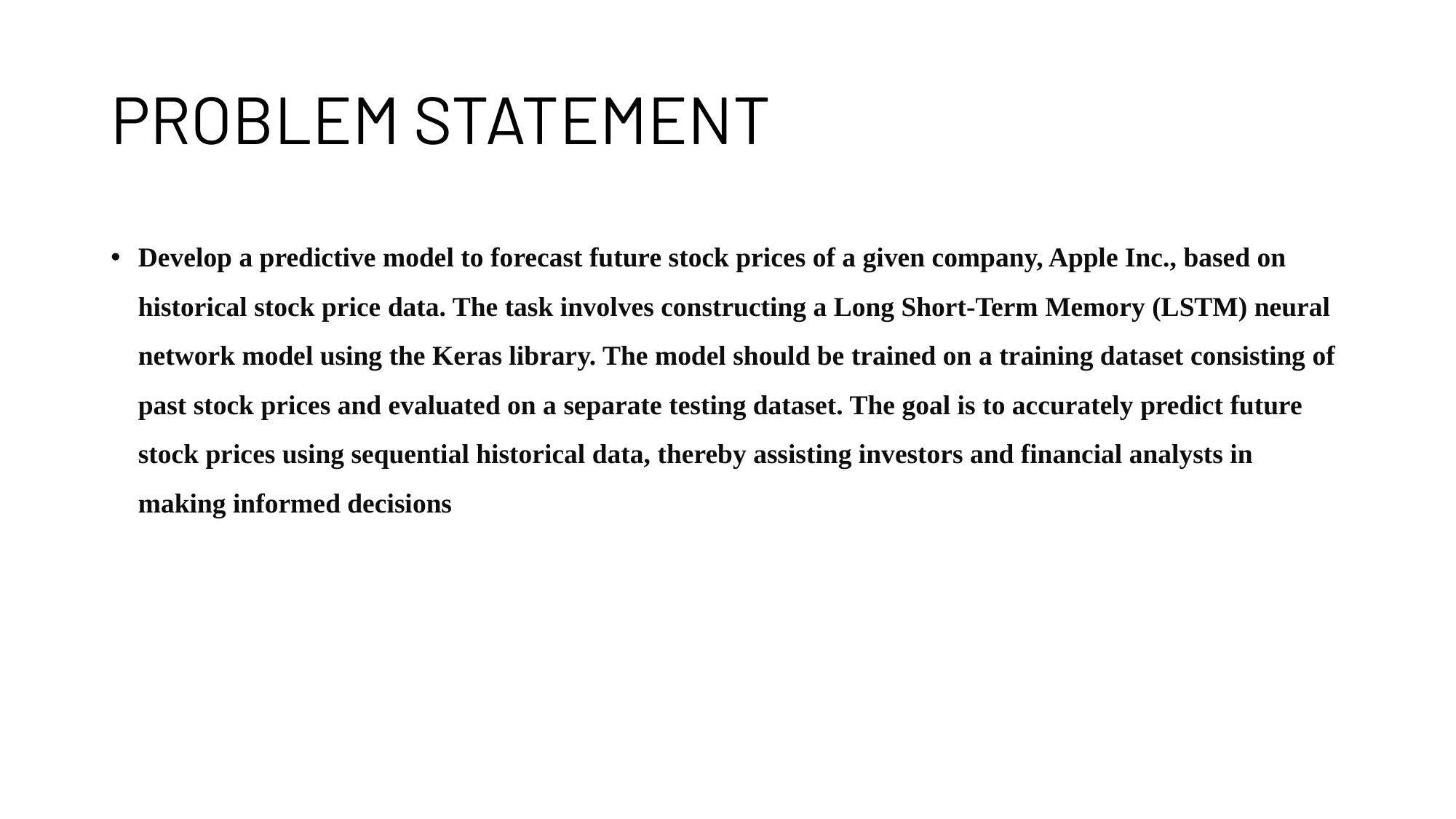

# PROBLEM STATEMENT
Develop a predictive model to forecast future stock prices of a given company, Apple Inc., based on historical stock price data. The task involves constructing a Long Short-Term Memory (LSTM) neural network model using the Keras library. The model should be trained on a training dataset consisting of past stock prices and evaluated on a separate testing dataset. The goal is to accurately predict future stock prices using sequential historical data, thereby assisting investors and financial analysts in making informed decisions